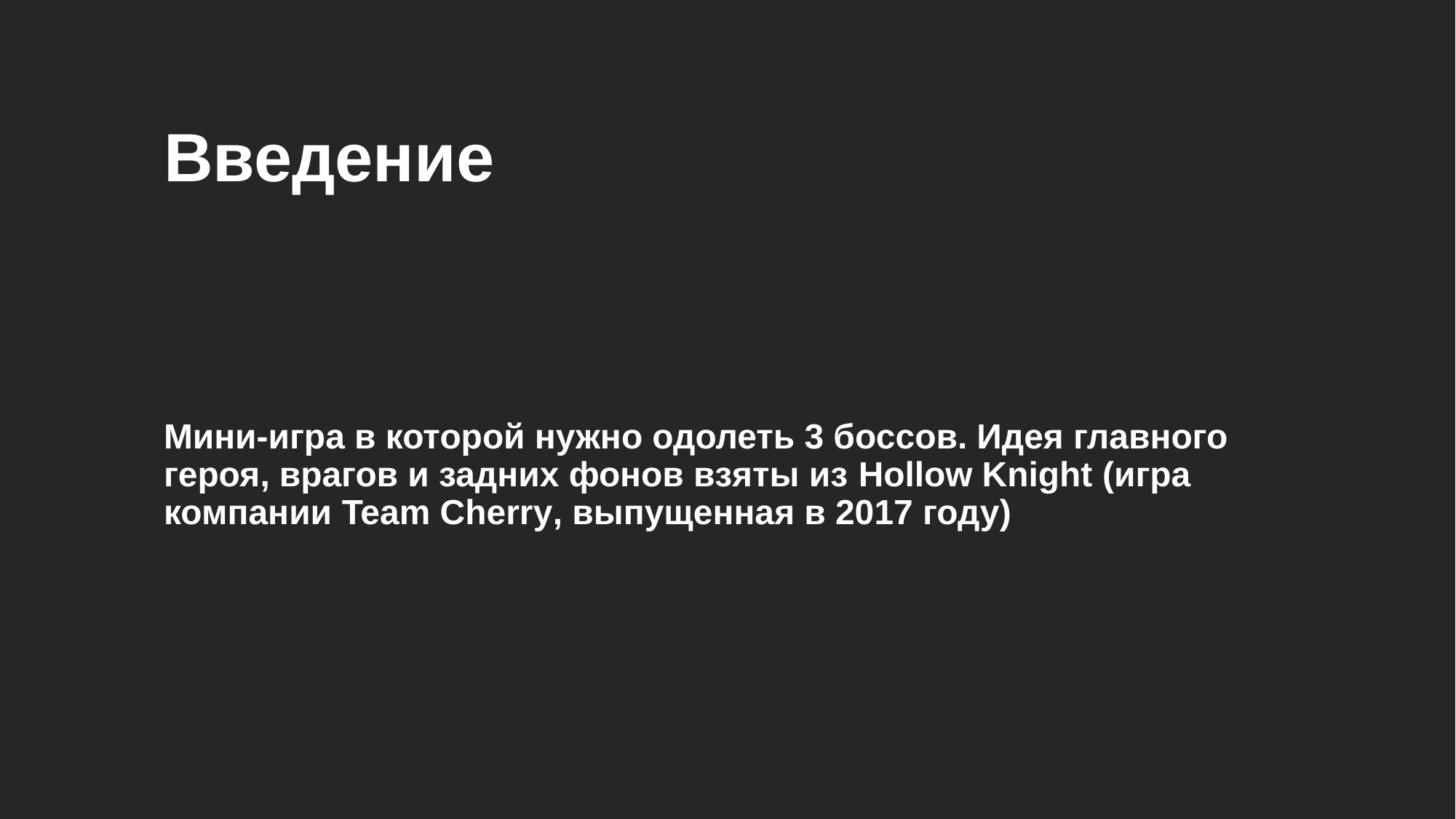

Введение
# Мини-игра в которой нужно одолеть 3 боссов. Идея главного героя, врагов и задних фонов взяты из Hollow Knight (игра компании Team Cherry, выпущенная в 2017 году)